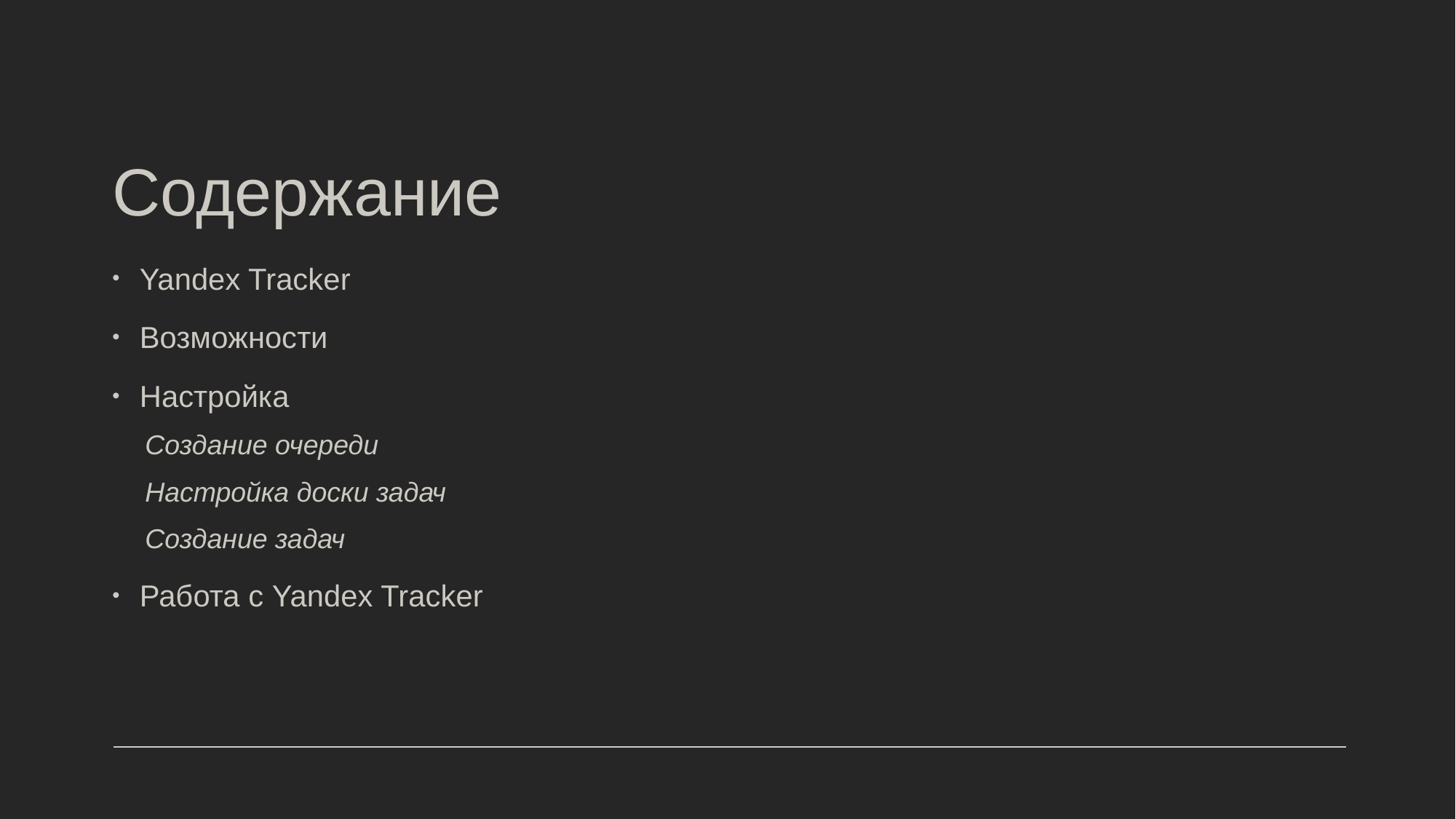

# Содержание
Yandex Tracker
Возможности
Настройка
Создание очереди
Настройка доски задач
Создание задач
Работа с Yandex Tracker